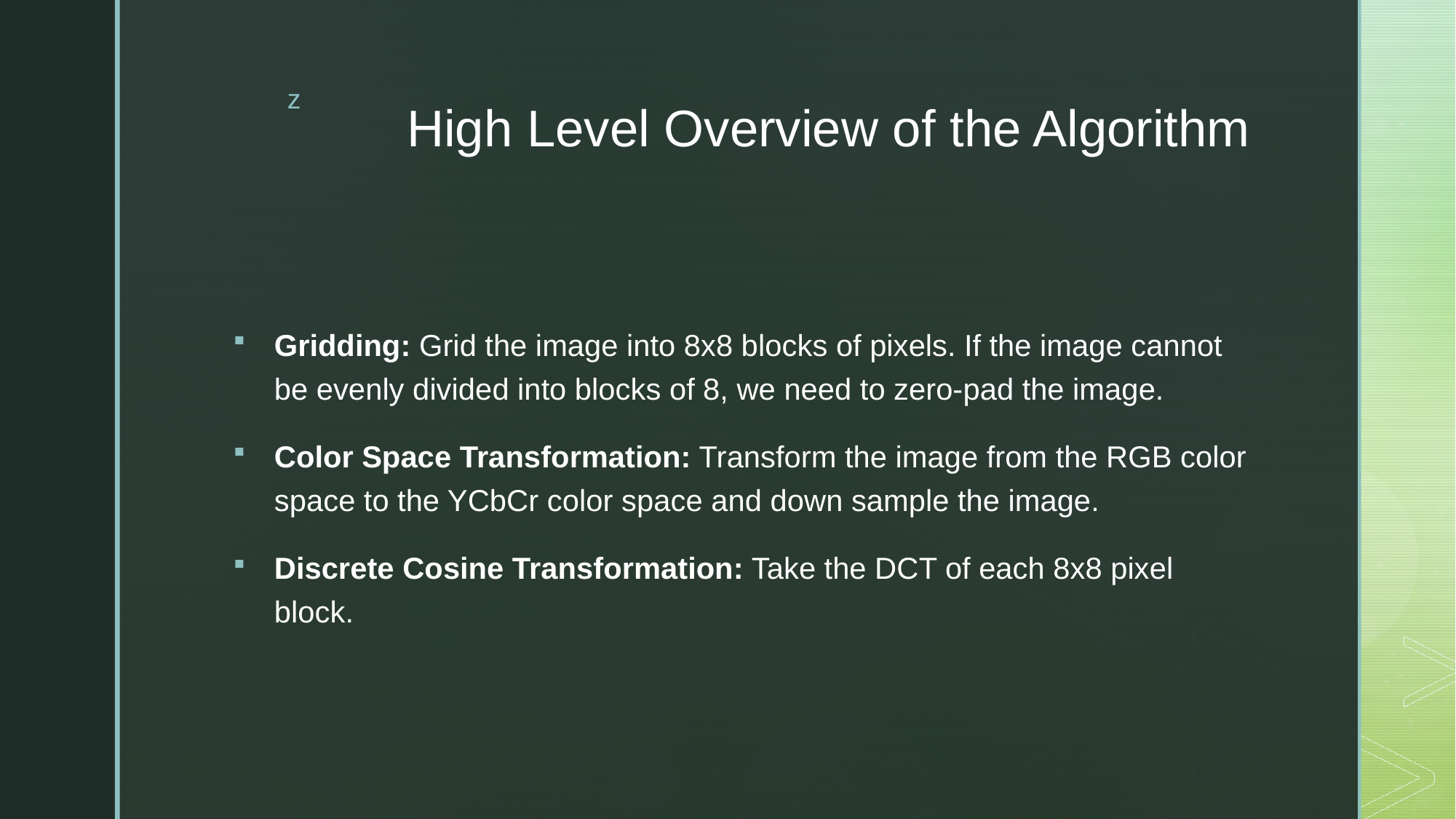

# High Level Overview of the Algorithm
Gridding: Grid the image into 8x8 blocks of pixels. If the image cannot be evenly divided into blocks of 8, we need to zero-pad the image.
Color Space Transformation: Transform the image from the RGB color space to the YCbCr color space and down sample the image.
Discrete Cosine Transformation: Take the DCT of each 8x8 pixel block.